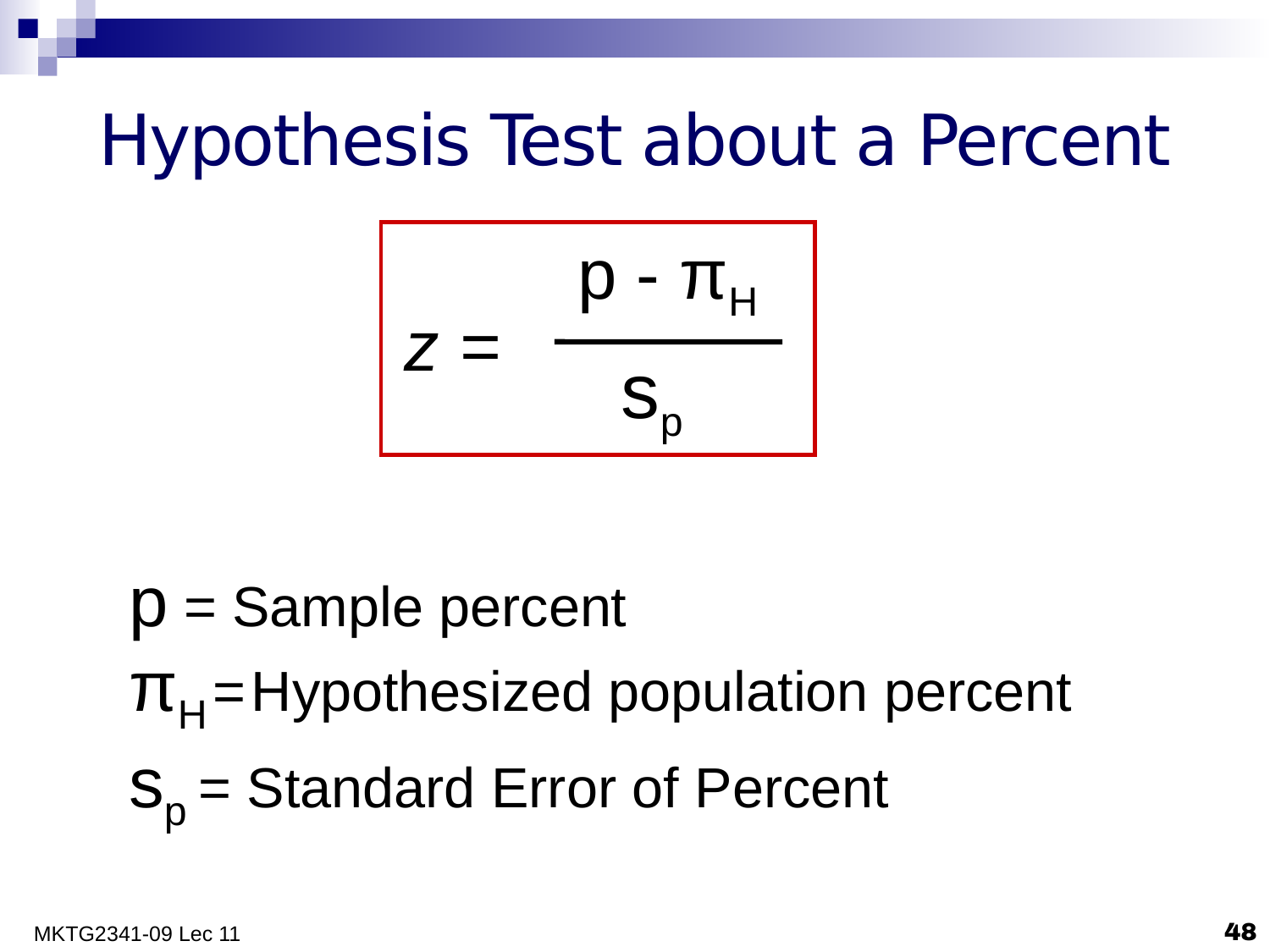

# Hypothesis Test about a Percent

p - πH
z =
sp

p = Sample percent
πH = Hypothesized population percent
sp = Standard Error of Percent
MKTG2341-09 Lec 11
48